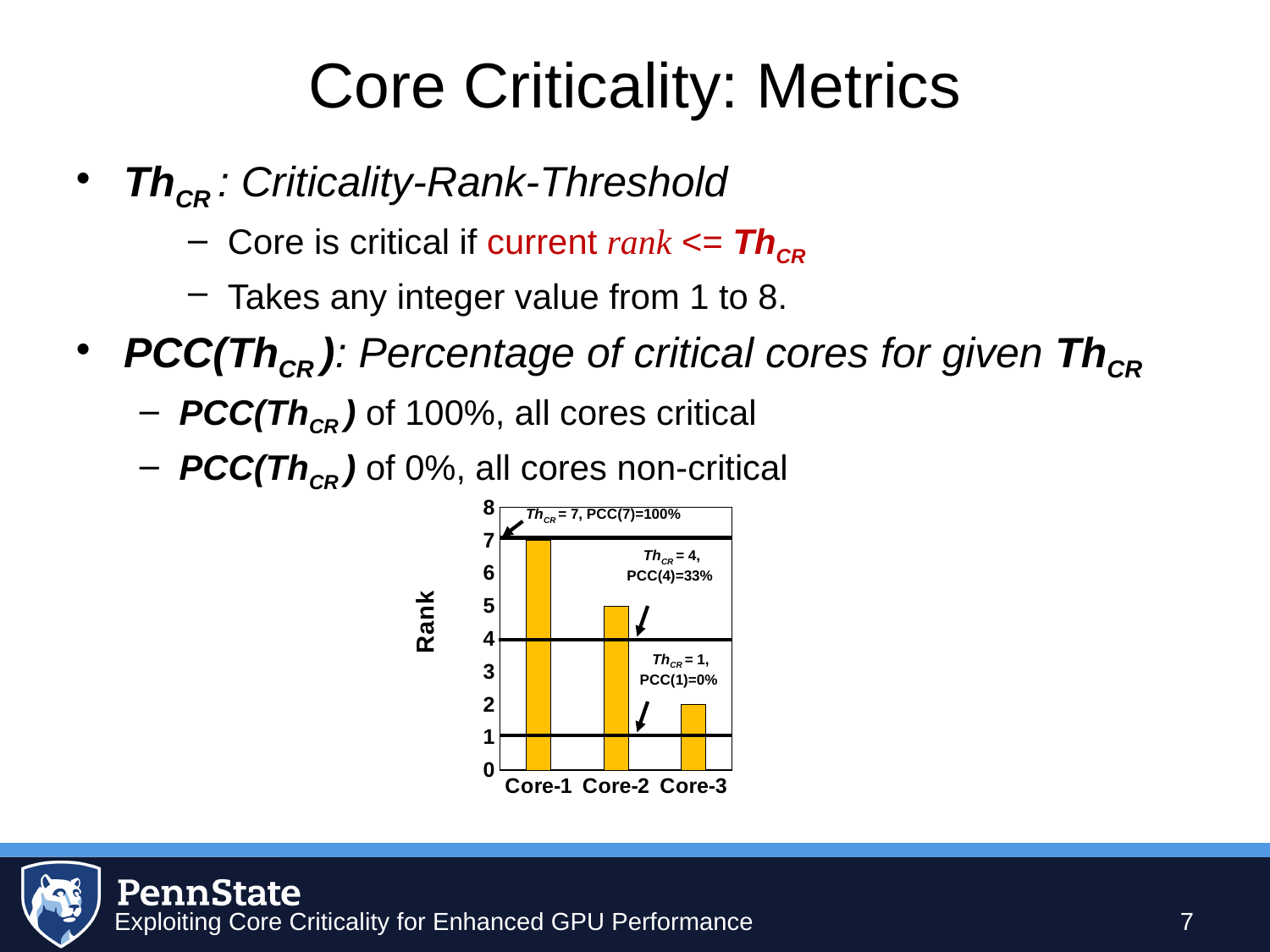

# Core Criticality: Metrics
ThCR : Criticality-Rank-Threshold
Core is critical if current rank <= ThCR
Takes any integer value from 1 to 8.
PCC(ThCR ): Percentage of critical cores for given ThCR
PCC(ThCR ) of 100%, all cores critical
PCC(ThCR ) of 0%, all cores non-critical

### Chart

| Category |  |
|---|---|
| Core-1 | 7.0 |
| Core-2 | 5.0 |
| Core-3 | 2.0 |
ThCR = 7, PCC(7)=100%
ThCR = 4, PCC(4)=33%
ThCR = 1,
PCC(1)=0%
Exploiting Core Criticality for Enhanced GPU Performance
7